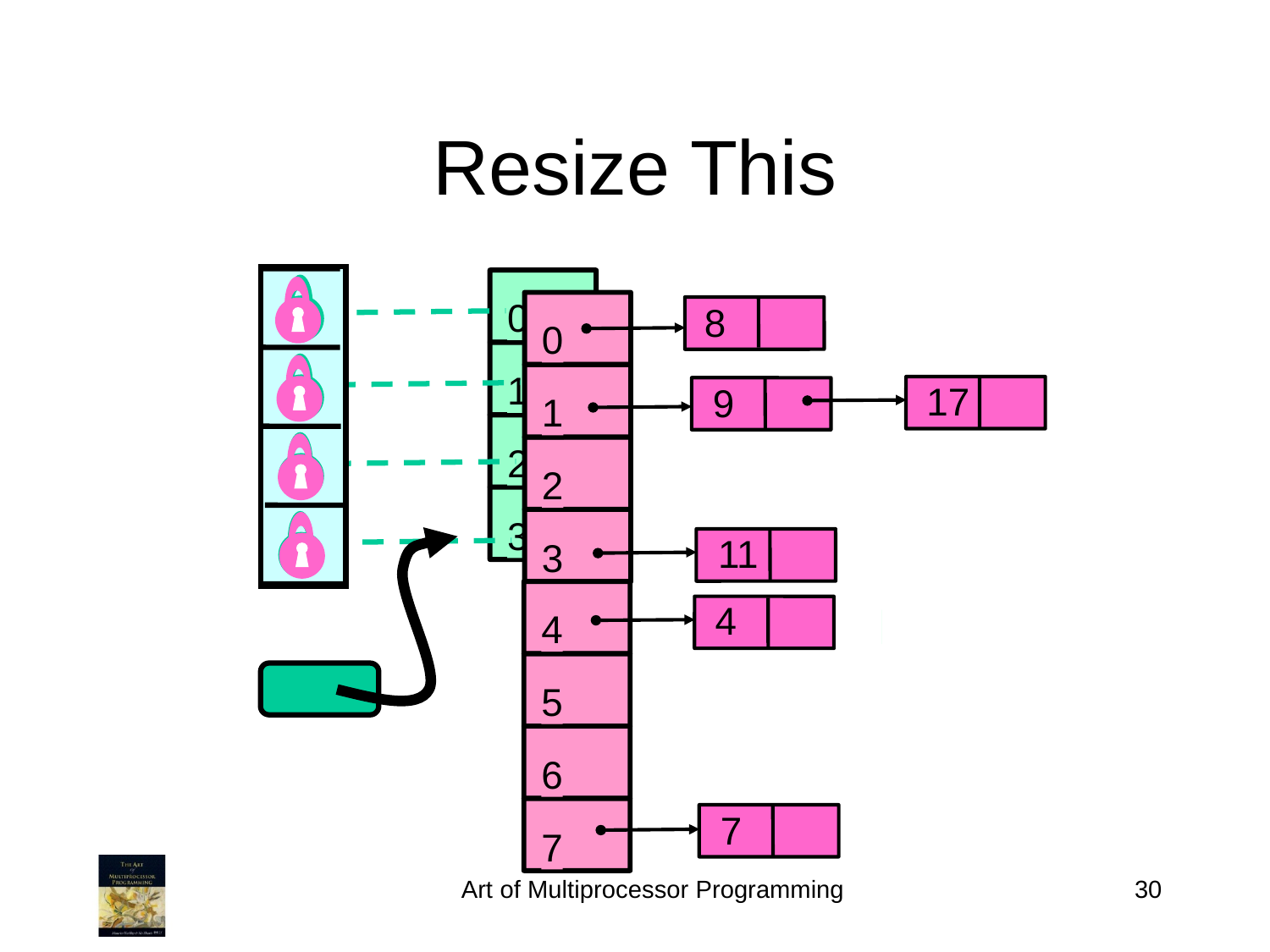

Resize This

0

0

1

2

3

4

5

6

7
8

1
17

9

2

3

11

4

7

Art of Multiprocessor Programming
30